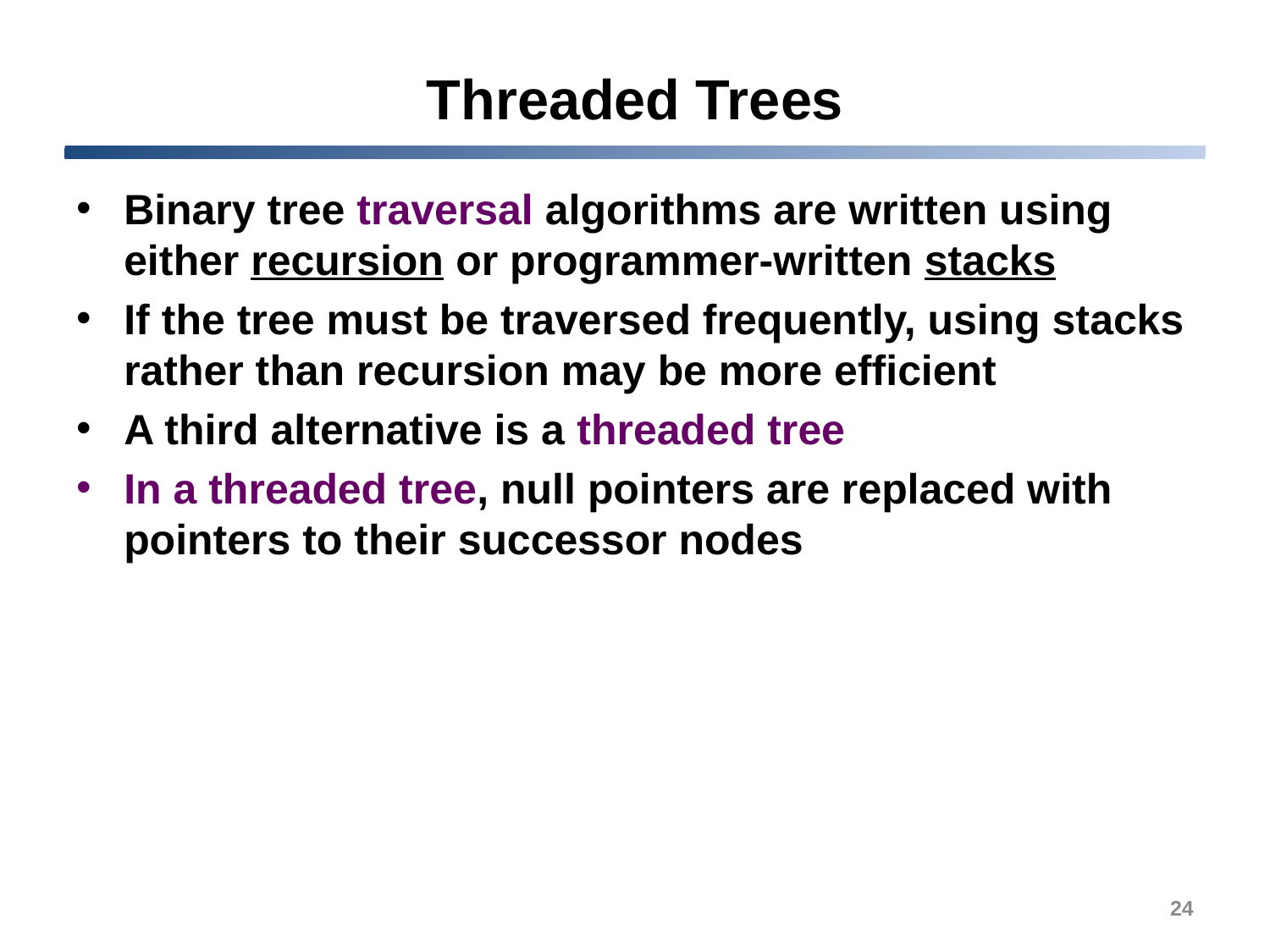

# Threaded Trees
Binary tree traversal algorithms are written using either recursion or programmer-written stacks
If the tree must be traversed frequently, using stacks rather than recursion may be more efficient
A third alternative is a threaded tree
In a threaded tree, null pointers are replaced with pointers to their successor nodes
24